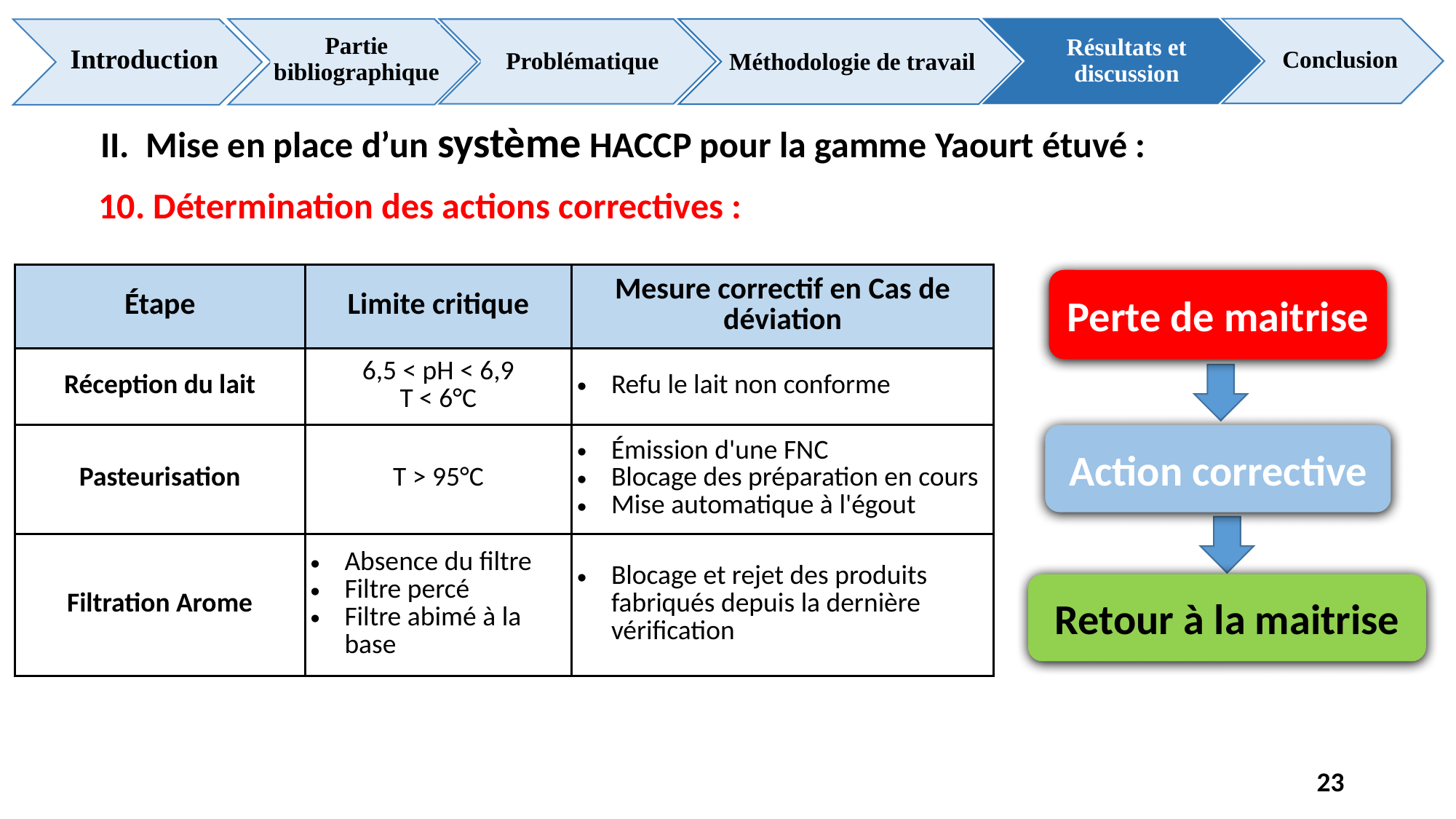

Résultats et discussion

Conclusion

Partie bibliographique

Méthodologie de travail

Problématique

Introduction
II.  Mise en place d’un système HACCP pour la gamme Yaourt étuvé :
10. Détermination des actions correctives :
| Étape | Limite critique | Mesure correctif en Cas de déviation |
| --- | --- | --- |
| Réception du lait | 6,5 < pH < 6,9 T < 6°C | Refu le lait non conforme |
| Pasteurisation | T > 95°C | Émission d'une FNC Blocage des préparation en cours Mise automatique à l'égout |
| Filtration Arome | Absence du filtre Filtre percé Filtre abimé à la base | Blocage et rejet des produits fabriqués depuis la dernière vérification |
Perte de maitrise

Action corrective

Retour à la maitrise
23